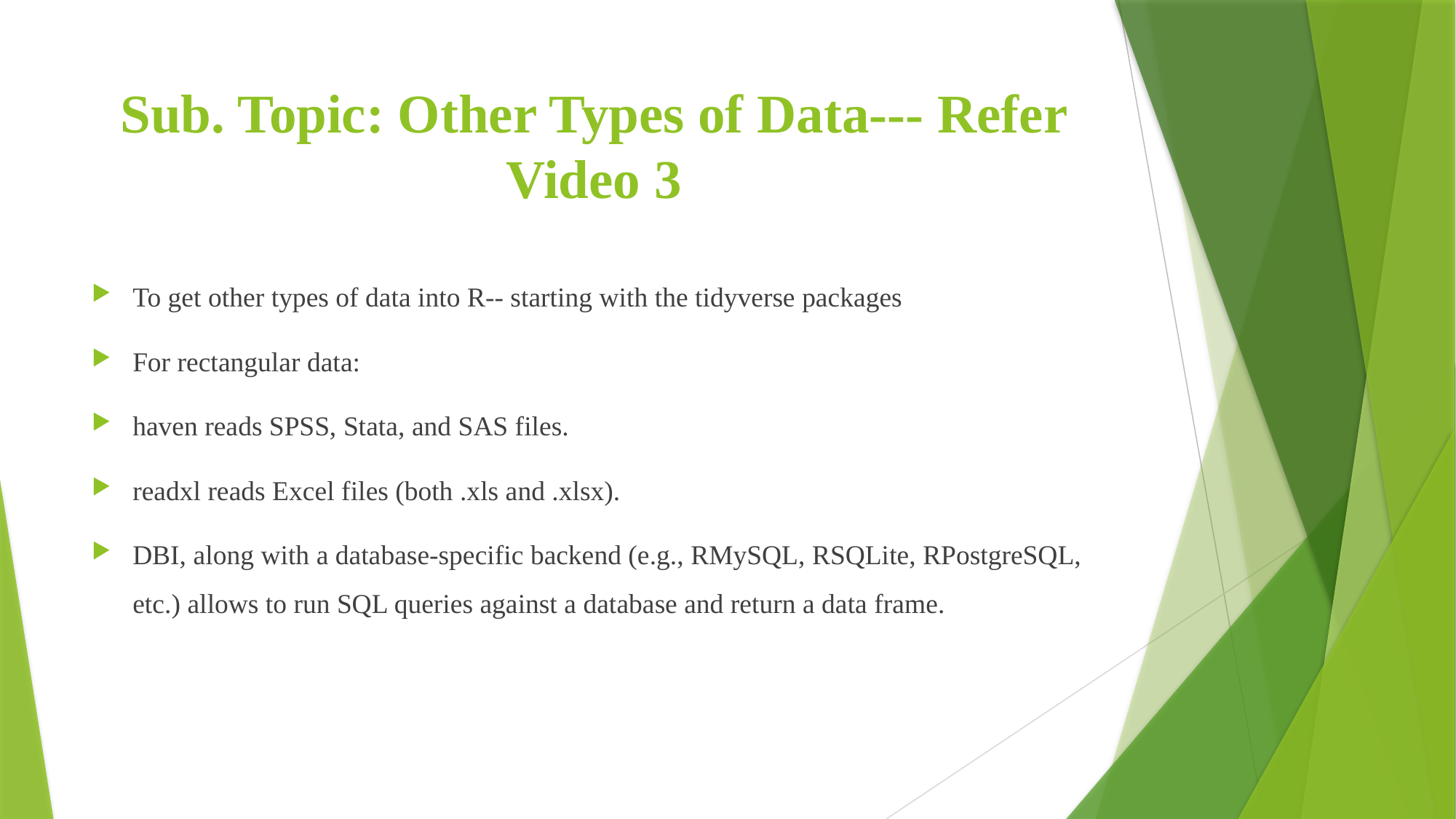

# Sub. Topic: Other Types of Data--- Refer Video 3
To get other types of data into R-- starting with the tidyverse packages
For rectangular data:
haven reads SPSS, Stata, and SAS files.
readxl reads Excel files (both .xls and .xlsx).
DBI, along with a database-specific backend (e.g., RMySQL, RSQLite, RPostgreSQL, etc.) allows to run SQL queries against a database and return a data frame.